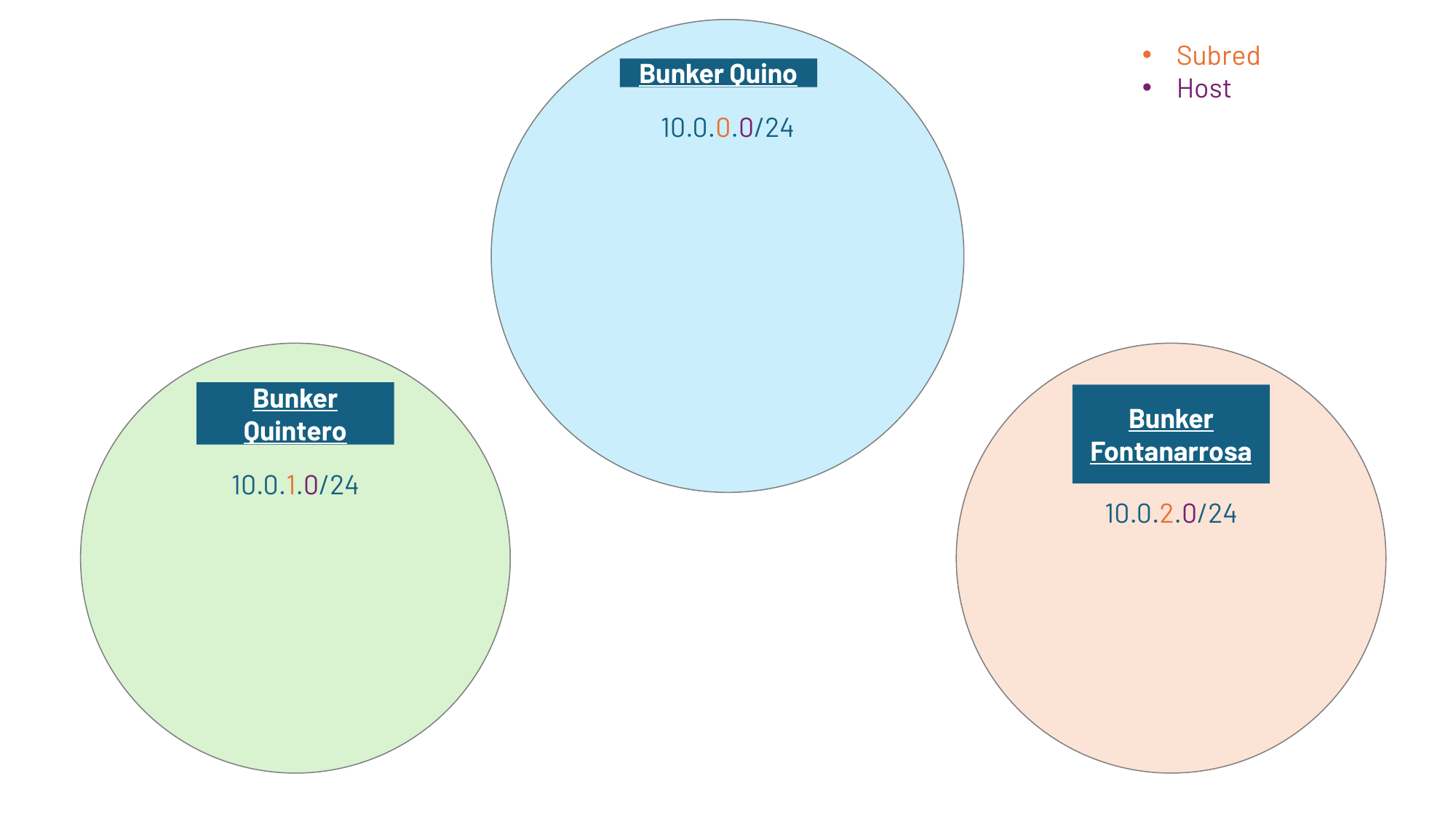

Subred
Host
Bunker Quino
10.0.0.0/24

Bunker Quintero
Bunker Fontanarrosa
10.0.1.0/24
10.0.2.0/24